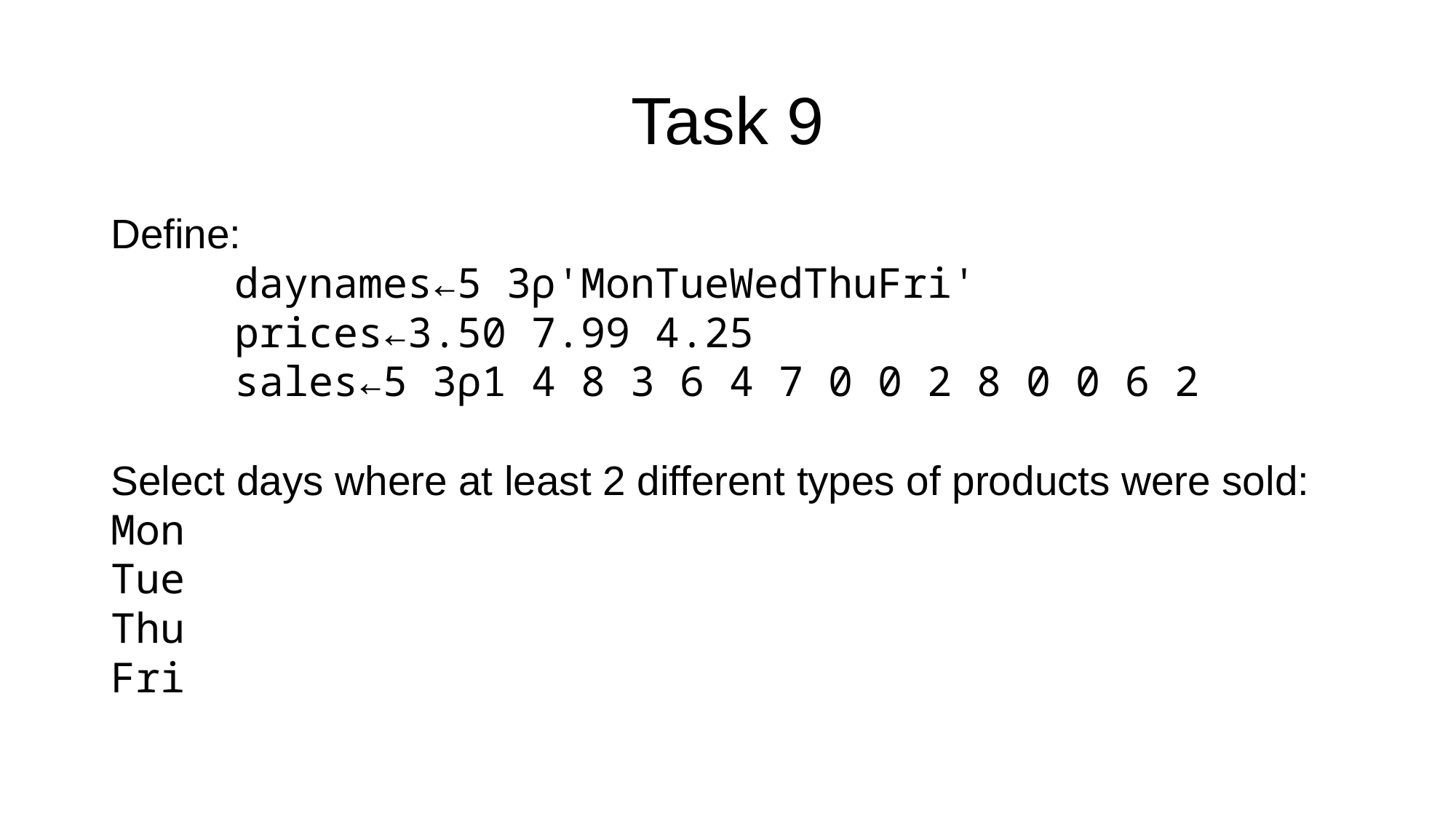

# Task 9
Define:
     daynames←5 3⍴'MonTueWedThuFri'
     prices←3.50 7.99 4.25
     sales←5 3⍴1 4 8 3 6 4 7 0 0 2 8 0 0 6 2

Select days where at least 2 different types of products were sold:
Mon
Tue
Thu
Fri